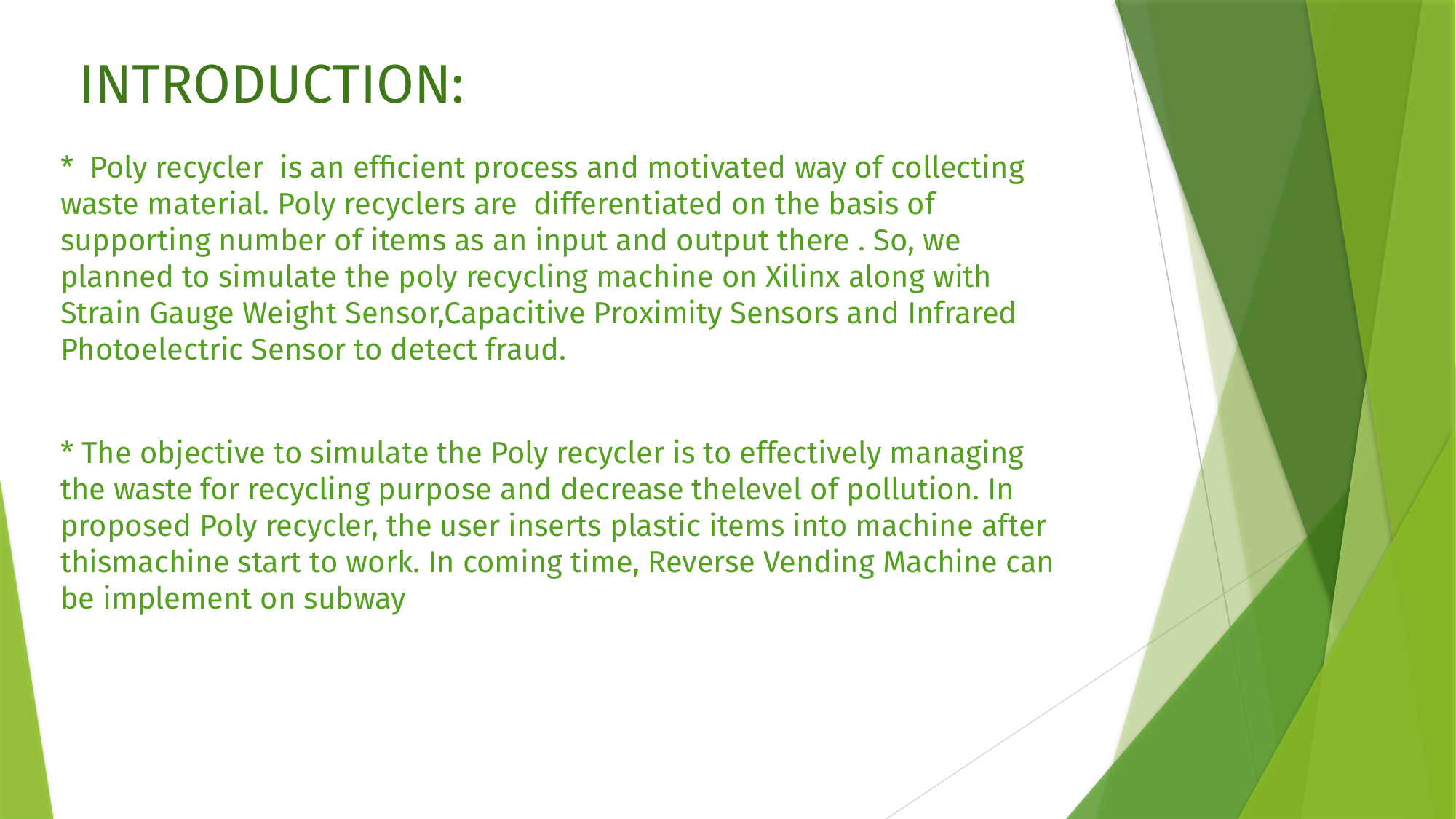

# INTRODUCTION:
*  Poly recycler  is an efficient process and motivated way of collecting waste material. Poly recyclers are  differentiated on the basis of supporting number of items as an input and output there . So, we planned to simulate the poly recycling machine on Xilinx along with Strain Gauge Weight Sensor,Capacitive Proximity Sensors and Infrared Photoelectric Sensor to detect fraud.

* The objective to simulate the Poly recycler is to effectively managing the waste for recycling purpose and decrease thelevel of pollution. In proposed Poly recycler, the user inserts plastic items into machine after thismachine start to work. In coming time, Reverse Vending Machine can be implement on subway